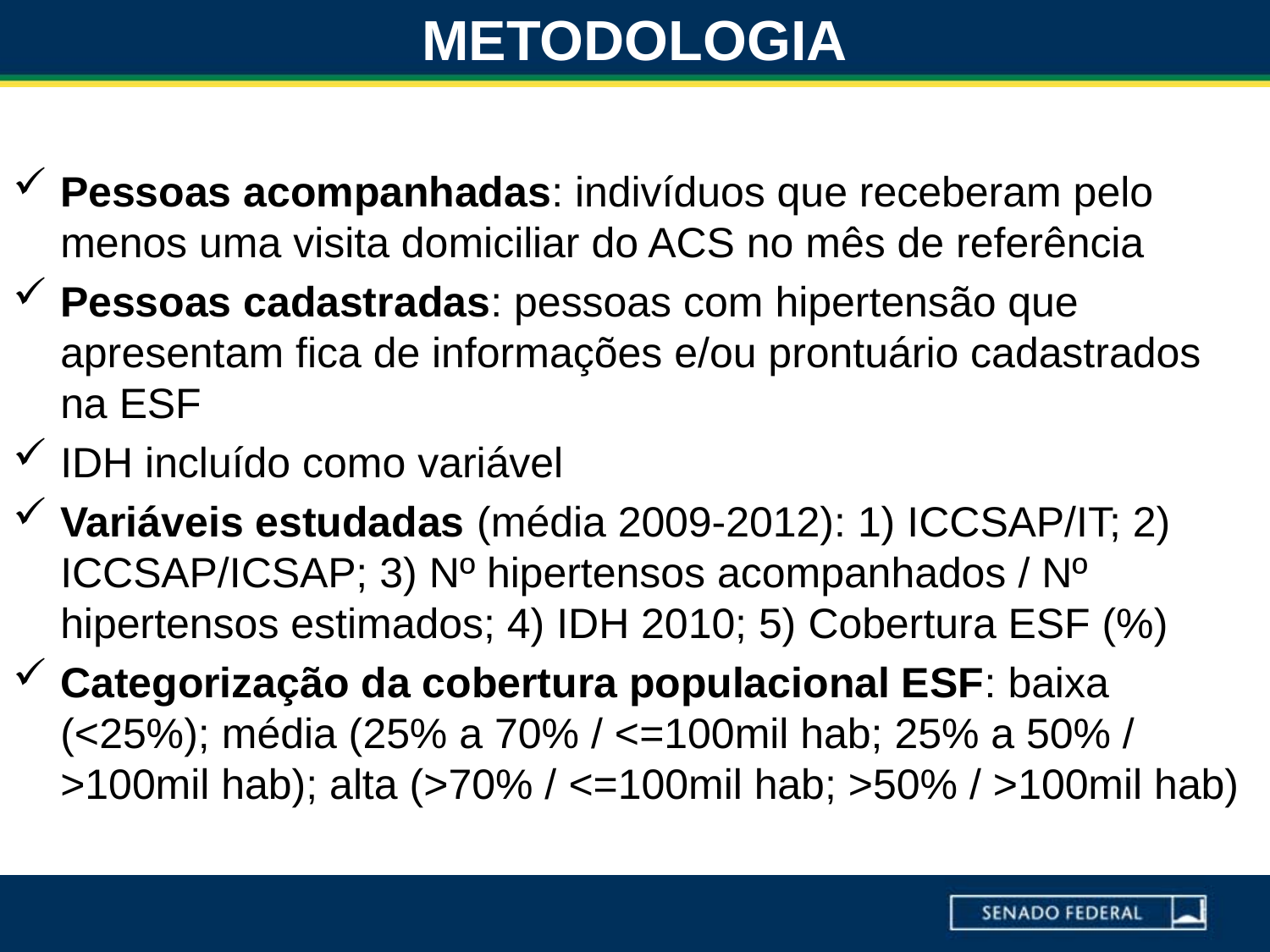

# METODOLOGIA
Pessoas acompanhadas: indivíduos que receberam pelo menos uma visita domiciliar do ACS no mês de referência
Pessoas cadastradas: pessoas com hipertensão que apresentam fica de informações e/ou prontuário cadastrados na ESF
IDH incluído como variável
Variáveis estudadas (média 2009-2012): 1) ICCSAP/IT; 2) ICCSAP/ICSAP; 3) Nº hipertensos acompanhados / Nº hipertensos estimados; 4) IDH 2010; 5) Cobertura ESF (%)
Categorização da cobertura populacional ESF: baixa (<25%); média (25% a 70% / <=100mil hab; 25% a 50% / >100mil hab); alta (>70% / <=100mil hab; >50% / >100mil hab)